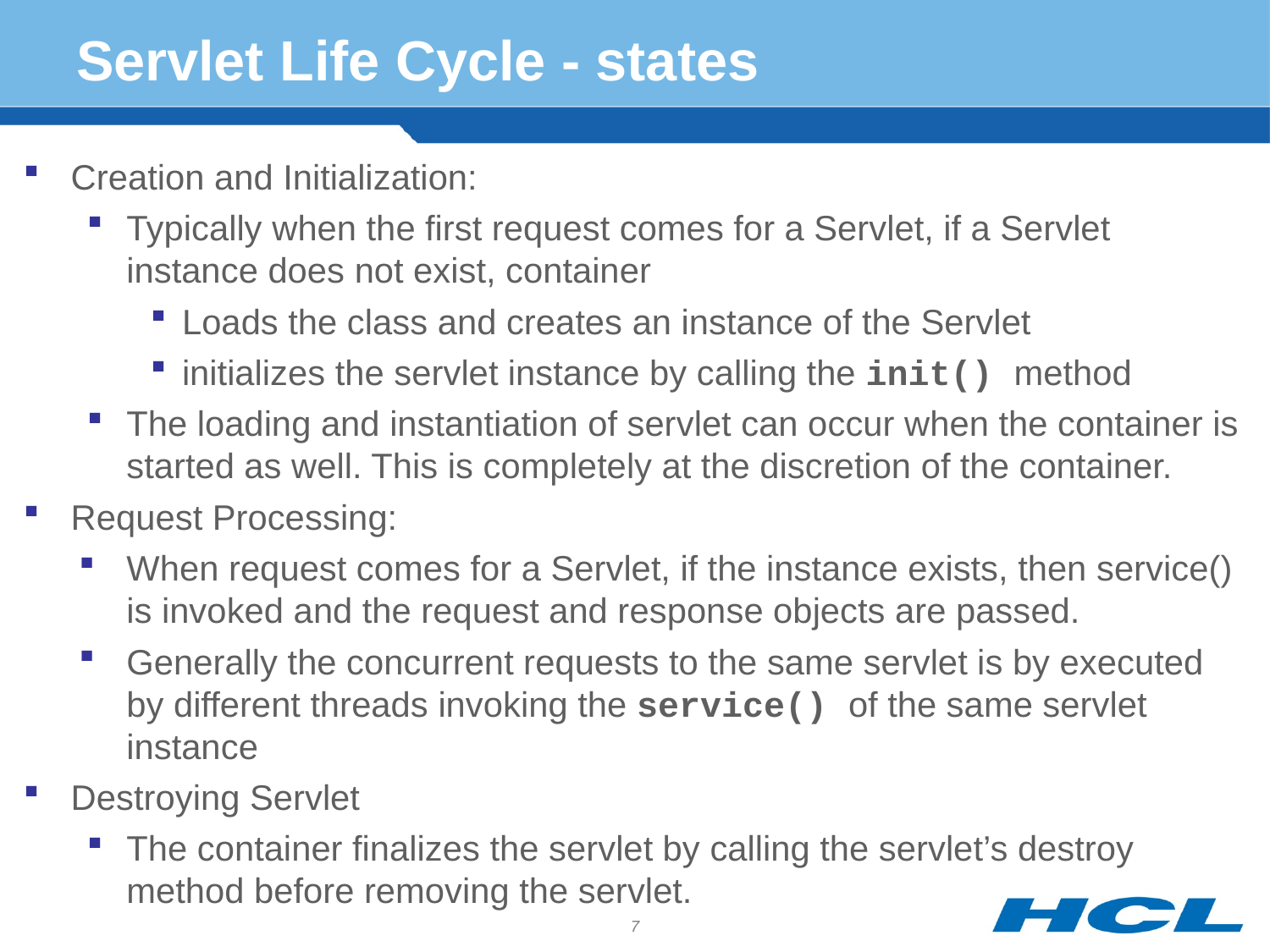

# Servlet Life Cycle - states
Creation and Initialization:
Typically when the first request comes for a Servlet, if a Servlet instance does not exist, container
Loads the class and creates an instance of the Servlet
initializes the servlet instance by calling the init() method
The loading and instantiation of servlet can occur when the container is started as well. This is completely at the discretion of the container.
Request Processing:
When request comes for a Servlet, if the instance exists, then service() is invoked and the request and response objects are passed.
Generally the concurrent requests to the same servlet is by executed by different threads invoking the service() of the same servlet instance
Destroying Servlet
The container finalizes the servlet by calling the servlet’s destroy method before removing the servlet.
7